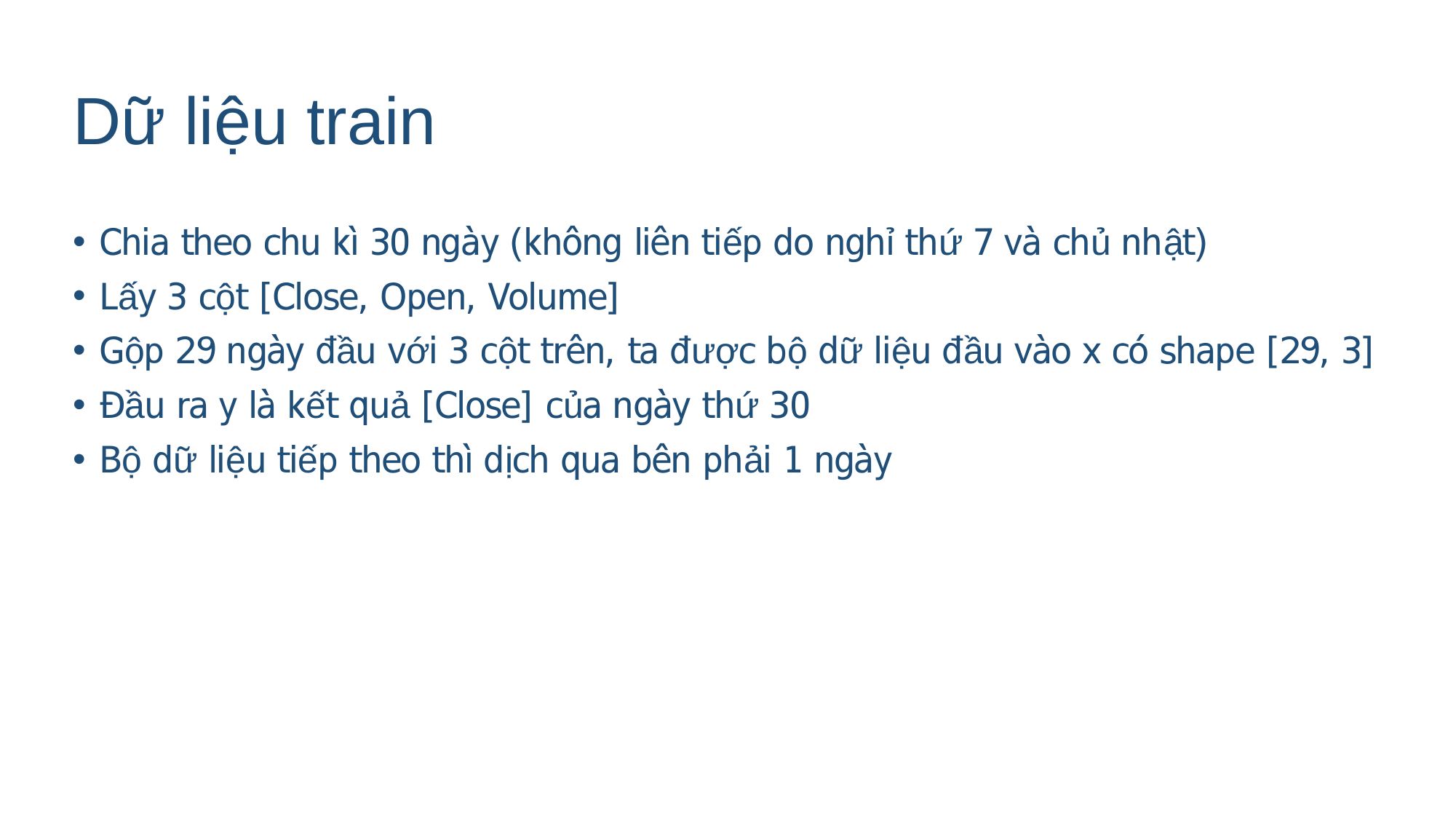

# Dữ liệu train
Chia theo chu kì 30 ngày (không liên tiếp do nghỉ thứ 7 và chủ nhật)
Lấy 3 cột [Close, Open, Volume]
Gộp 29 ngày đầu với 3 cột trên, ta được bộ dữ liệu đầu vào x có shape [29, 3]
Đầu ra y là kết quả [Close] của ngày thứ 30
Bộ dữ liệu tiếp theo thì dịch qua bên phải 1 ngày